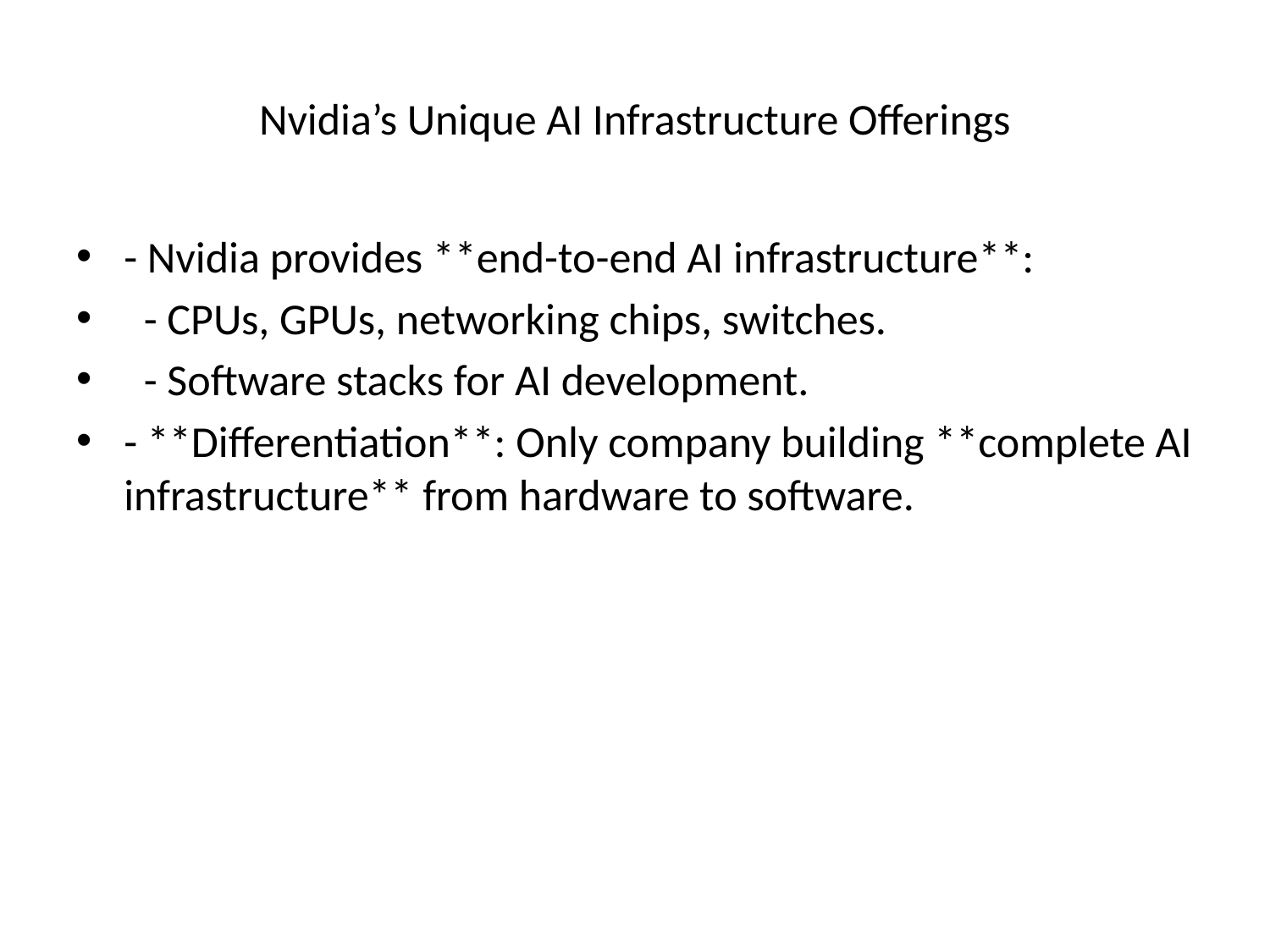

# Nvidia’s Unique AI Infrastructure Offerings
- Nvidia provides **end-to-end AI infrastructure**:
  - CPUs, GPUs, networking chips, switches.
  - Software stacks for AI development.
- **Differentiation**: Only company building **complete AI infrastructure** from hardware to software.